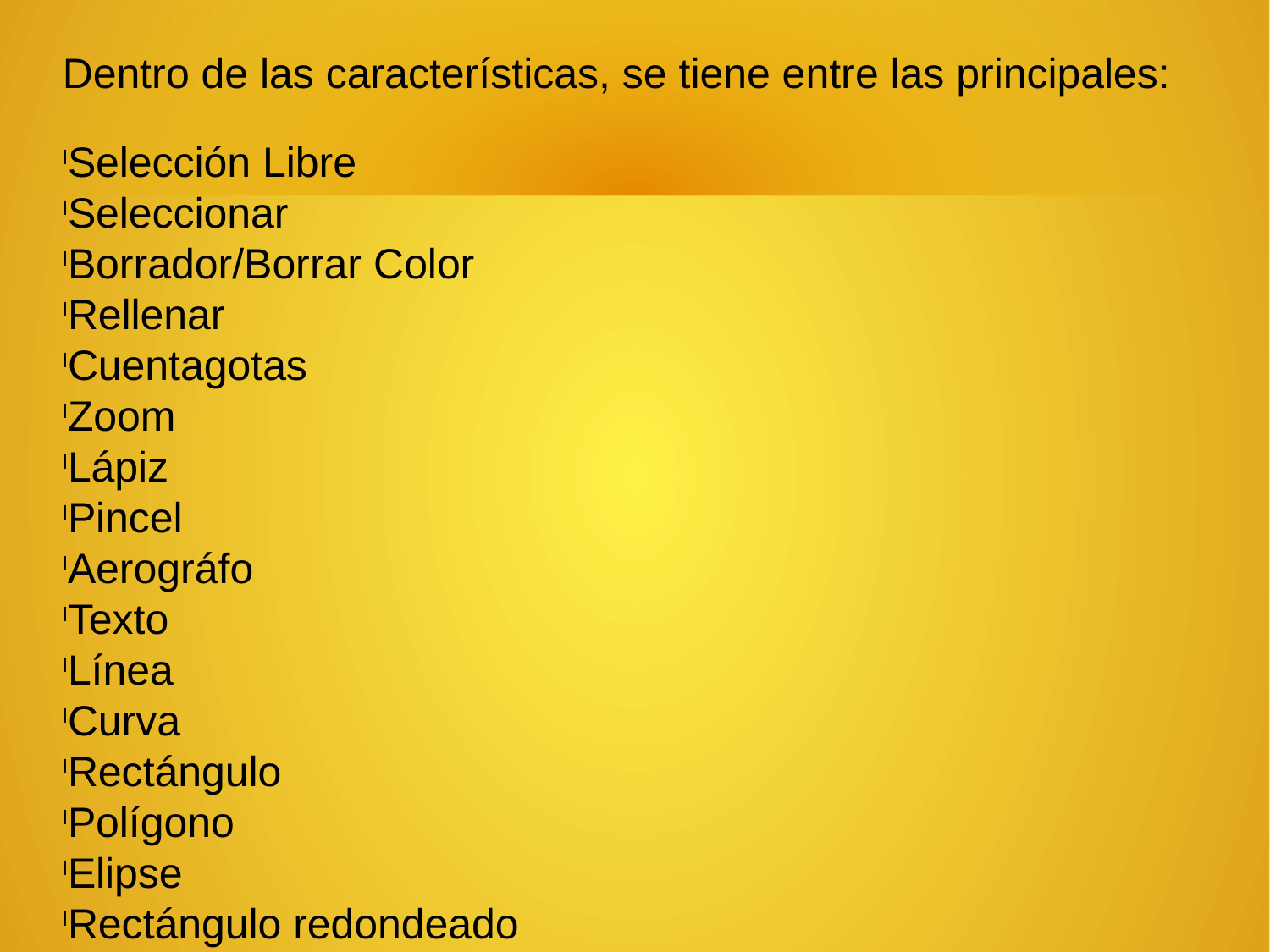

Dentro de las características, se tiene entre las principales:

Selección Libre
Seleccionar
Borrador/Borrar Color
Rellenar
Cuentagotas
Zoom
Lápiz
Pincel
Aerográfo
Texto
Línea
Curva
Rectángulo
Polígono
Elipse
Rectángulo redondeado